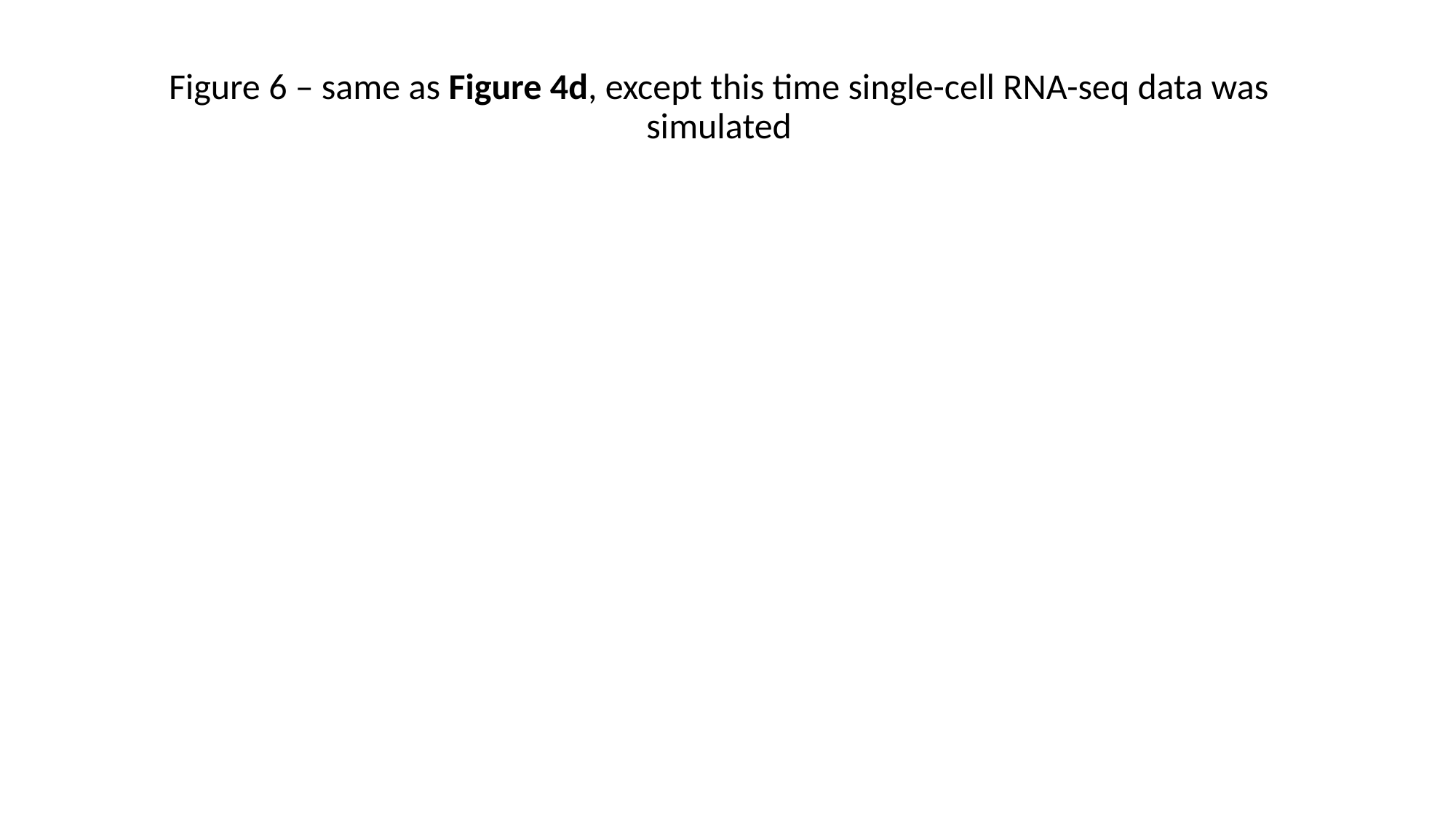

Figure 6 – same as Figure 4d, except this time single-cell RNA-seq data was simulated